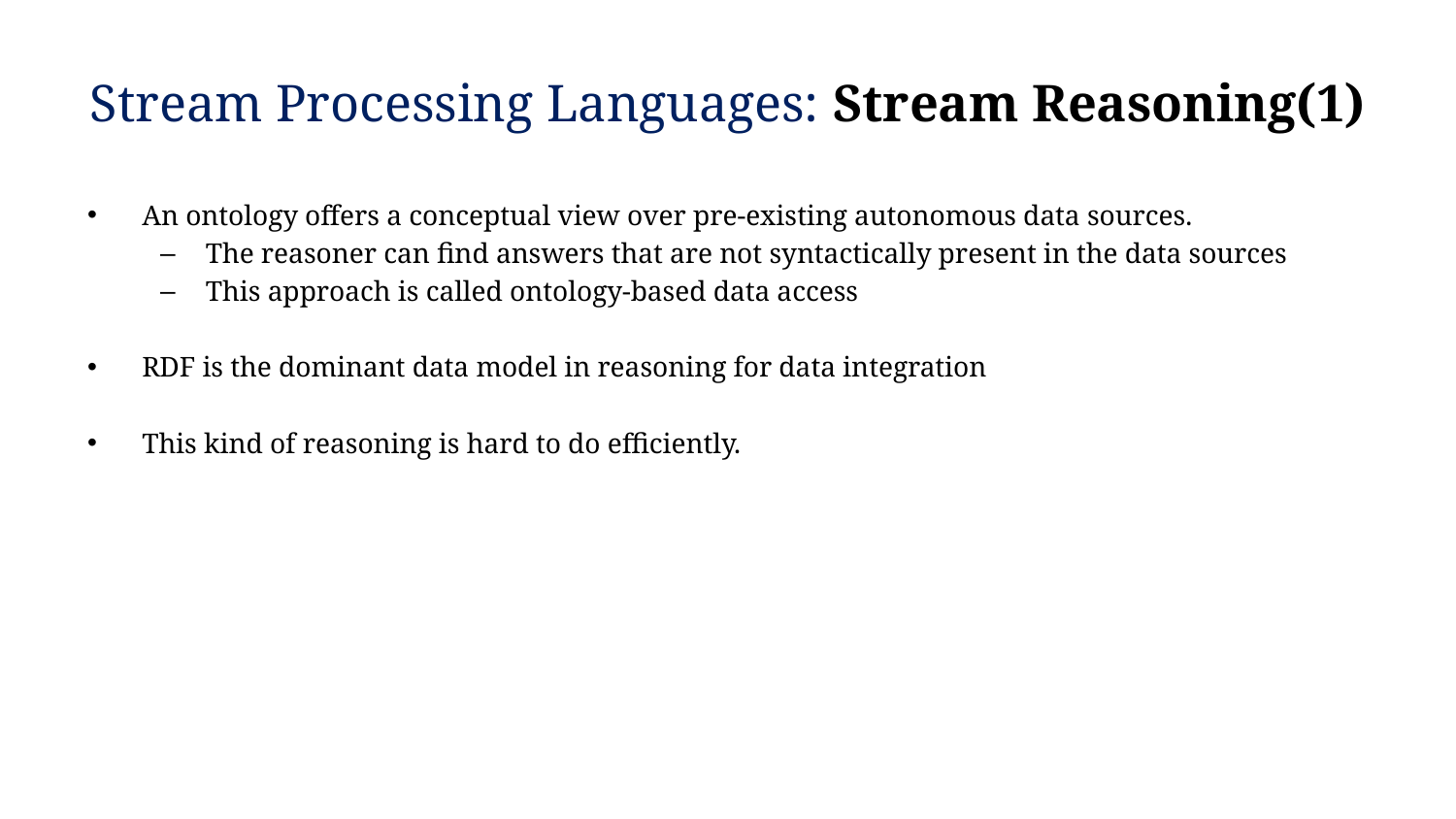

# Stream Processing Languages: Stream Reasoning(1)
An ontology offers a conceptual view over pre-existing autonomous data sources.
The reasoner can find answers that are not syntactically present in the data sources
This approach is called ontology-based data access

RDF is the dominant data model in reasoning for data integration

Τhis kind of reasoning is hard to do efficiently.